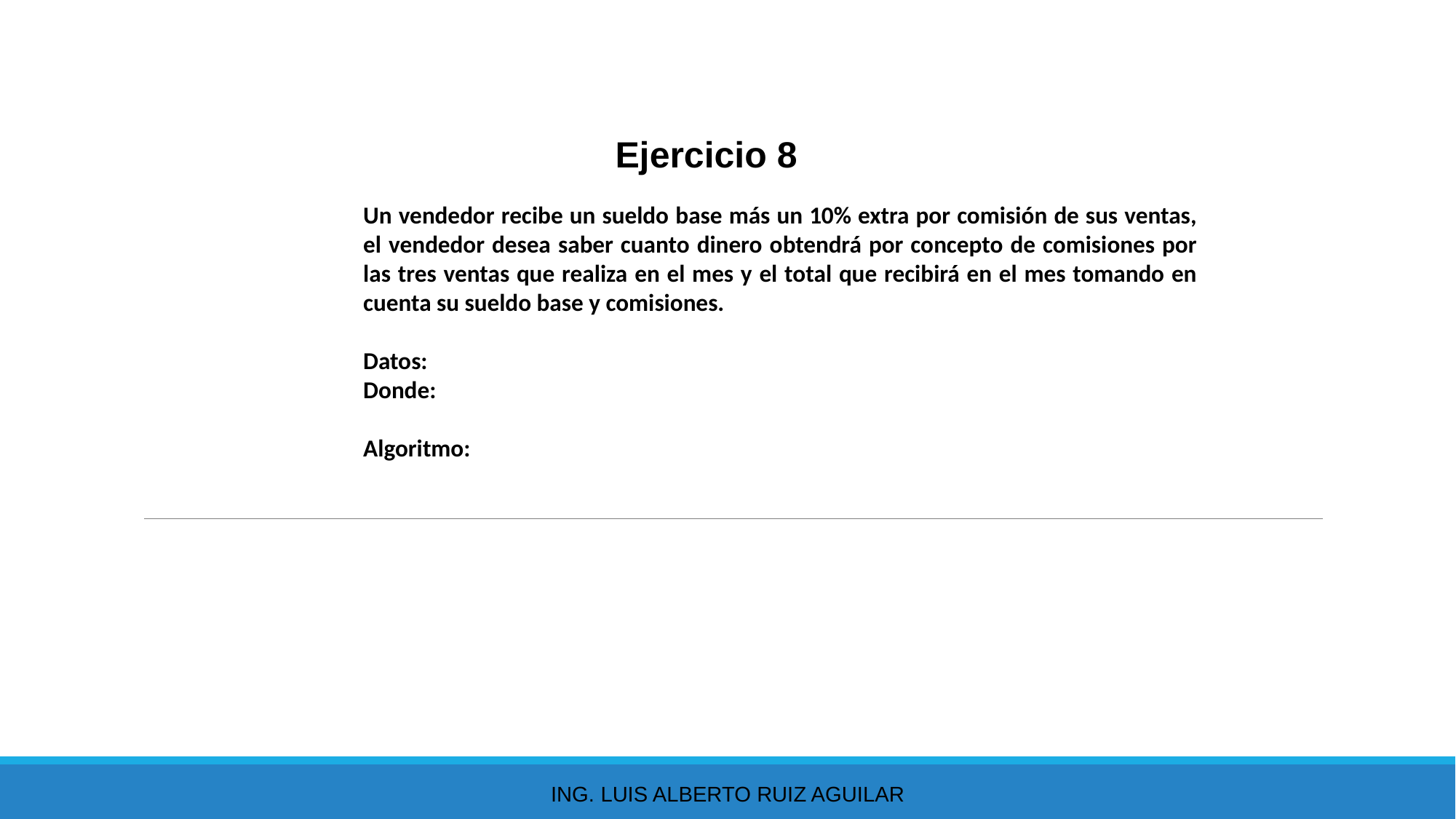

Ejercicio 8
Un vendedor recibe un sueldo base más un 10% extra por comisión de sus ventas, el vendedor desea saber cuanto dinero obtendrá por concepto de comisiones por las tres ventas que realiza en el mes y el total que recibirá en el mes tomando en cuenta su sueldo base y comisiones.

Datos:
Donde:

Algoritmo:
Ing. Luis Alberto Ruiz Aguilar